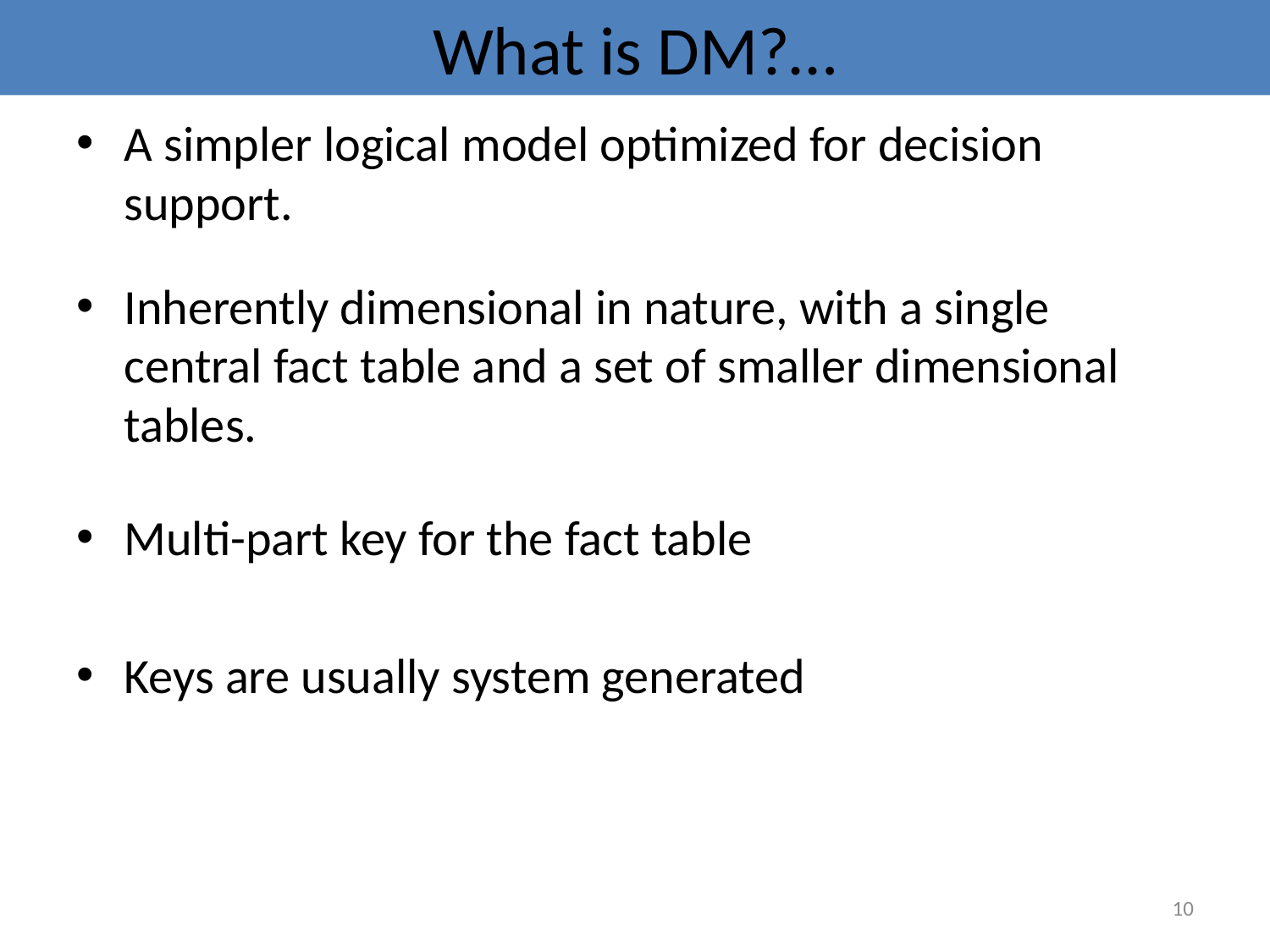

# What is DM?…
A simpler logical model optimized for decision support.

Inherently dimensional in nature, with a single central fact table and a set of smaller dimensional tables.

Multi-part key for the fact table

Keys are usually system generated
10